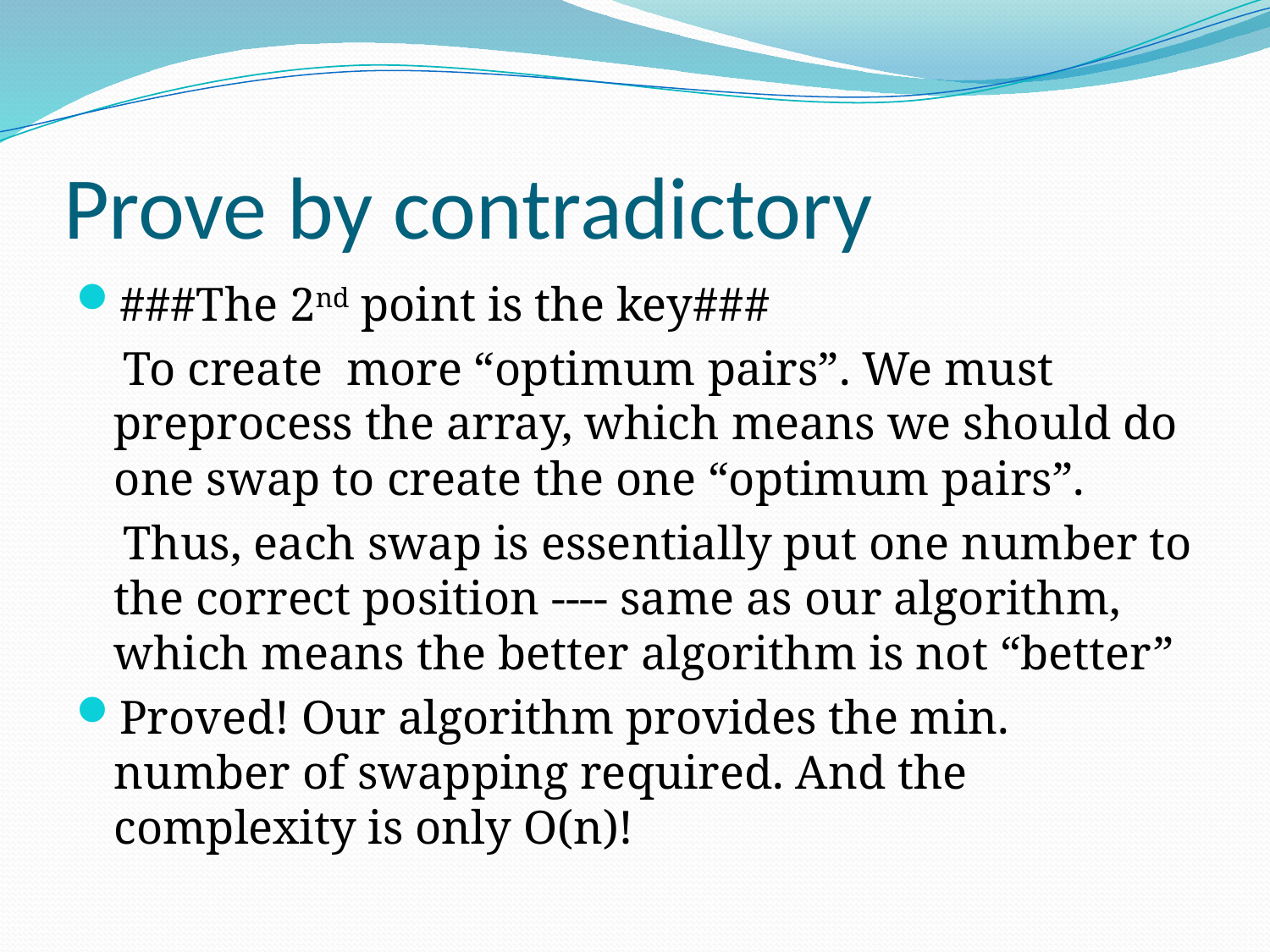

# Prove by contradictory
###The 2nd point is the key###
    To create  more “optimum pairs”. We must preprocess the array, which means we should do one swap to create the one “optimum pairs”.
    Thus, each swap is essentially put one number to the correct position ---- same as our algorithm, which means the better algorithm is not “better”
Proved! Our algorithm provides the min. number of swapping required. And the complexity is only O(n)!